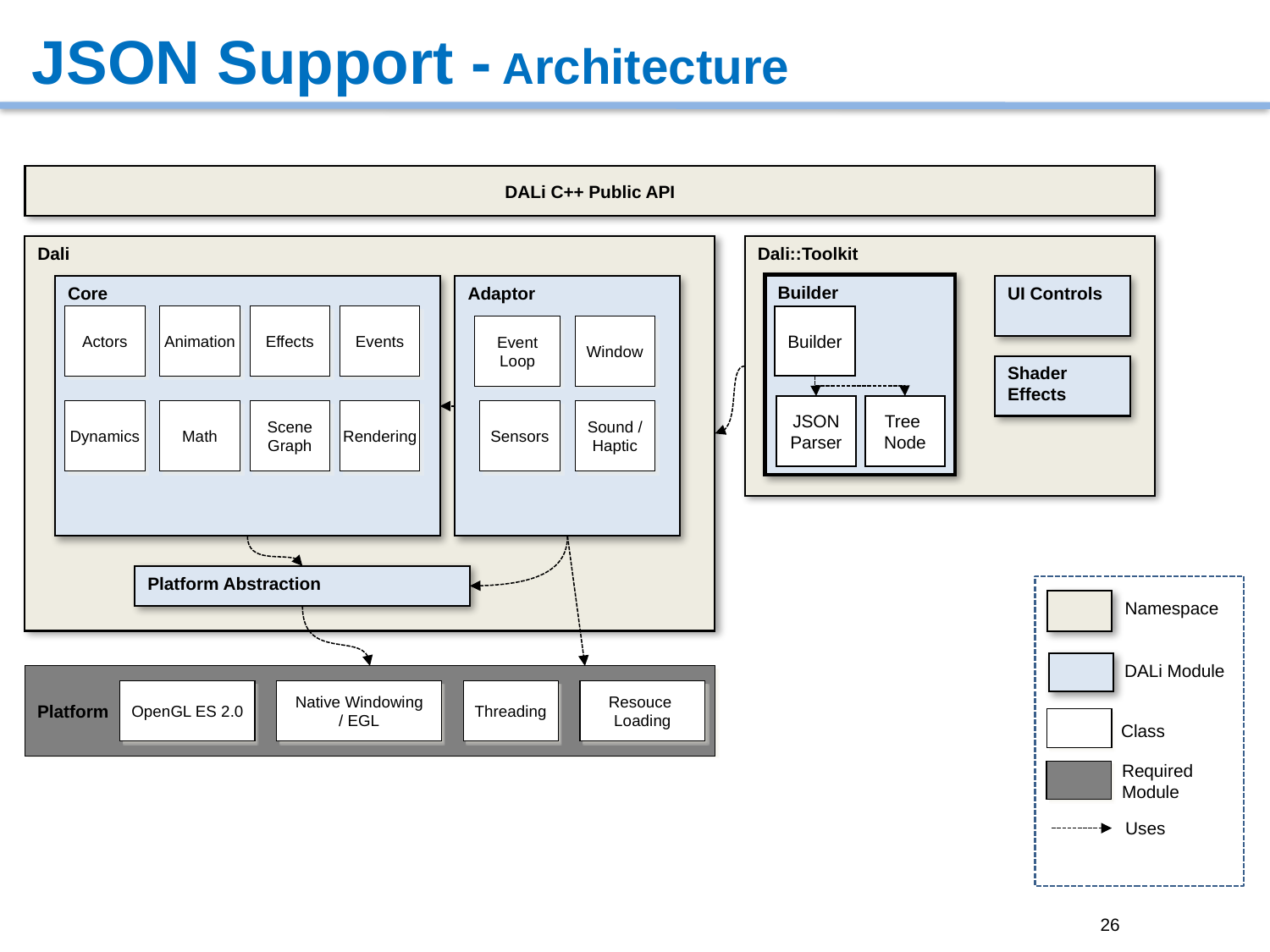

# JSON Support - Architecture
DALi C++ Public API
Dali
Dali::Toolkit
Builder
Core
Adaptor
UI Controls
Actors
Animation
Effects
Events
Builder
Event
Loop
Window
Shader
Effects
JSON
Parser
Tree
Node
Dynamics
Math
Scene
Graph
Rendering
Sensors
Sound /
Haptic
Platform Abstraction

Namespace

DALi Module
Platform
OpenGL ES 2.0
Native Windowing
/ EGL
Threading
Resouce
Loading

Class
Required
Module

Uses
26